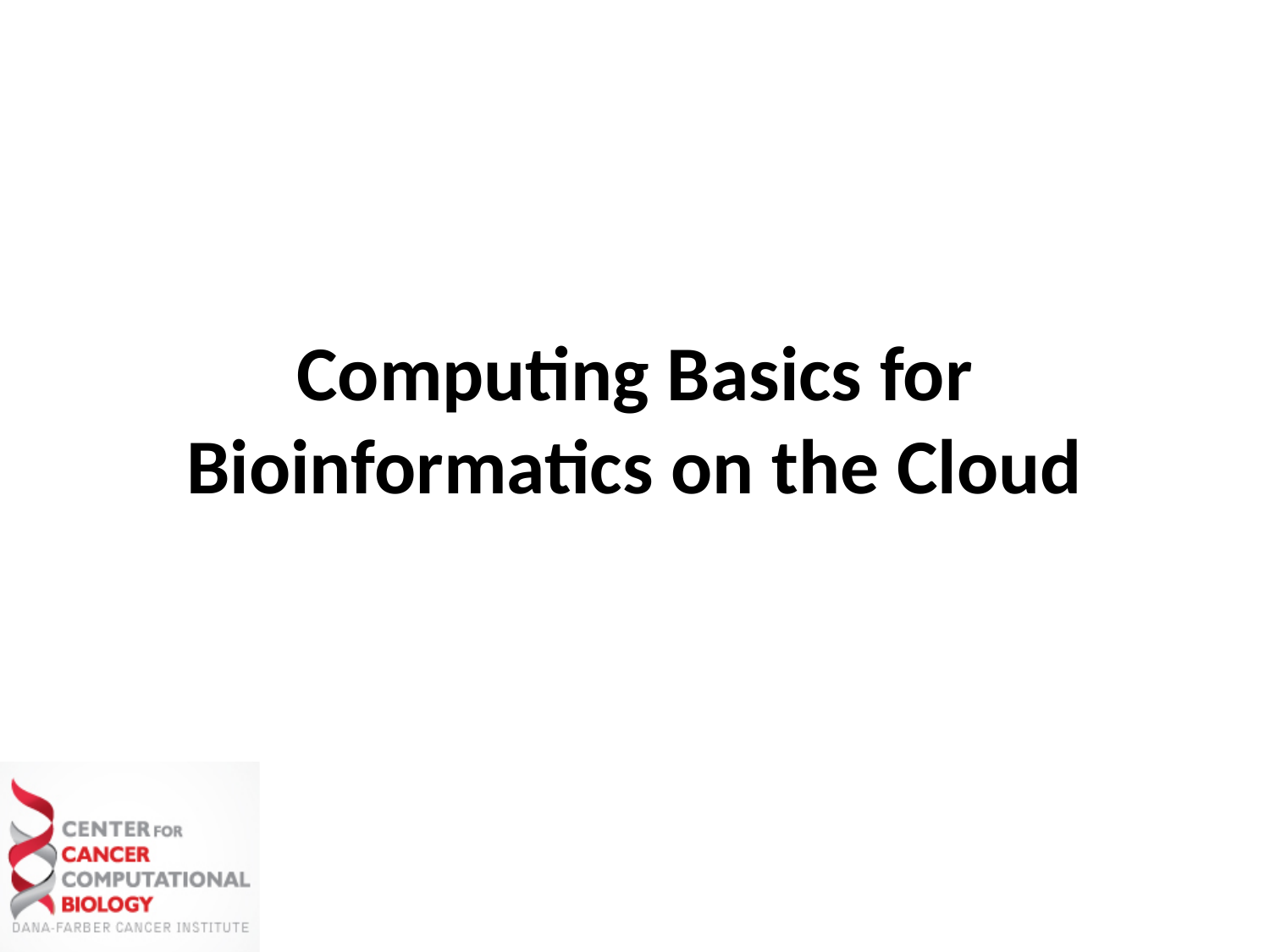

# Computing Basics for Bioinformatics on the Cloud